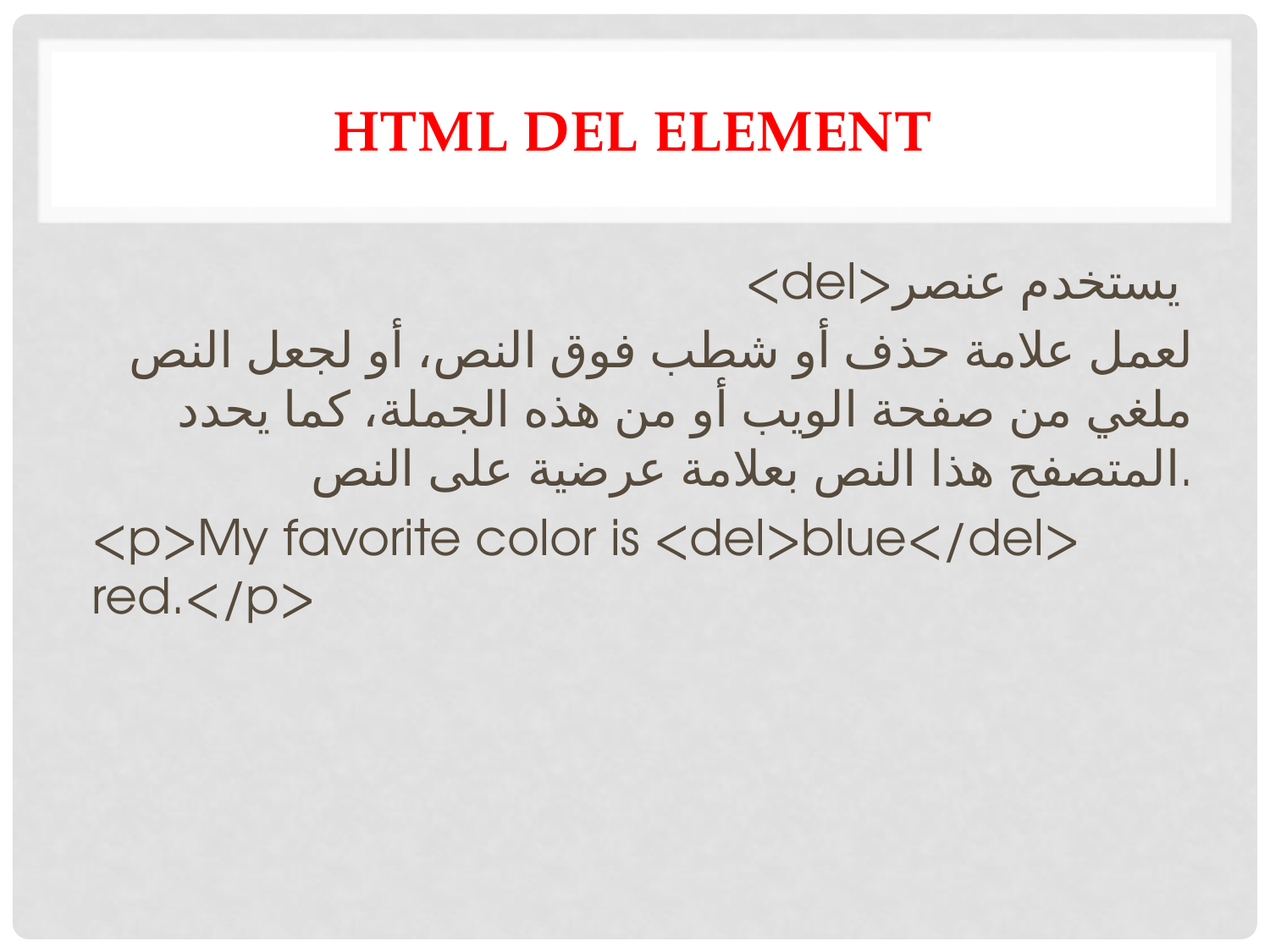

# HTML del element
<del>يستخدم عنصر
لعمل علامة حذف أو شطب فوق النص، أو لجعل النص ملغي من صفحة الويب أو من هذه الجملة، كما يحدد المتصفح هذا النص بعلامة عرضية على النص.
<p>My favorite color is <del>blue</del> red.</p>